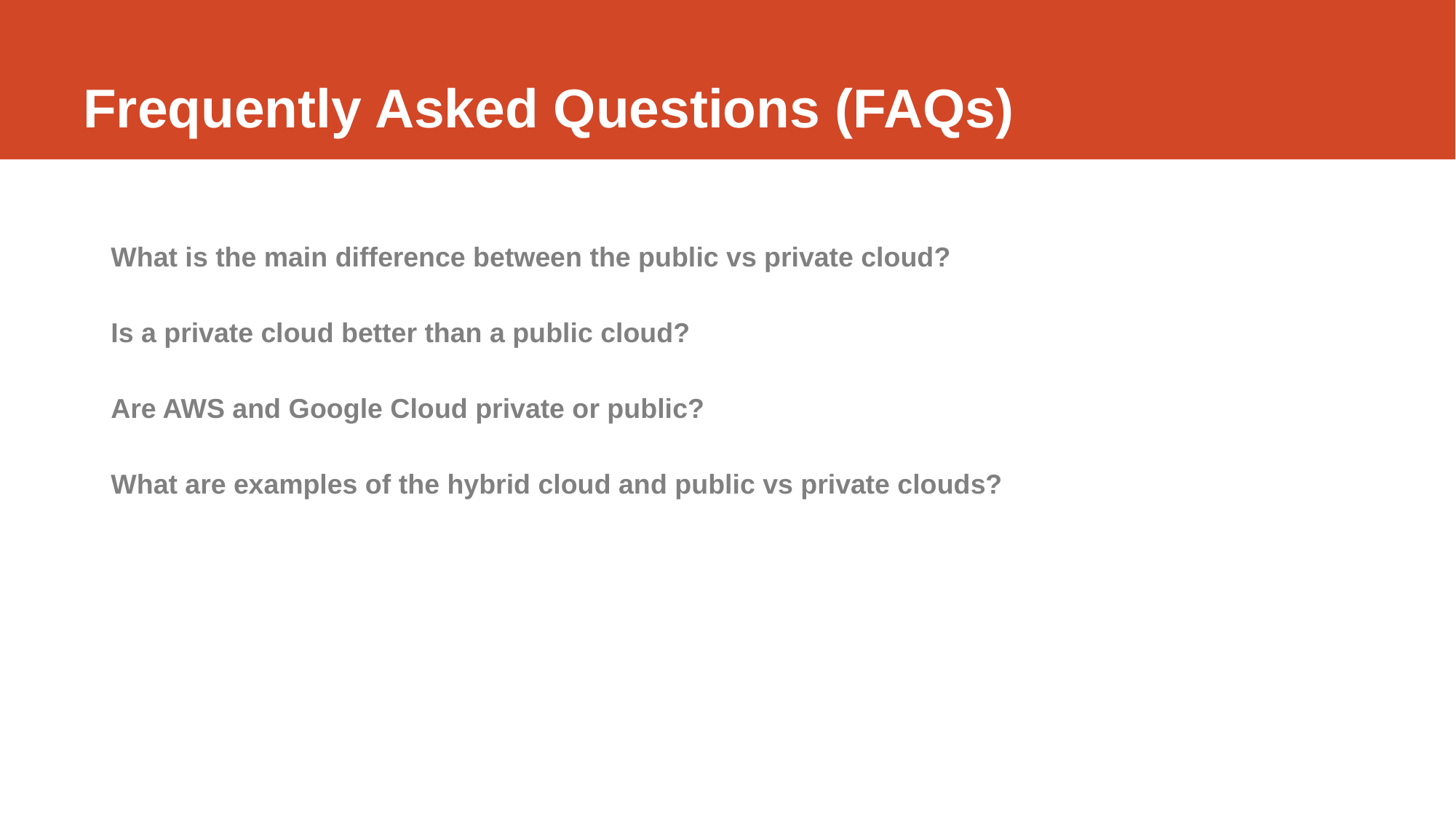

# Frequently Asked Questions (FAQs)

What is the main difference between the public vs private cloud?
Is a private cloud better than a public cloud?
Are AWS and Google Cloud private or public?
What are examples of the hybrid cloud and public vs private clouds?